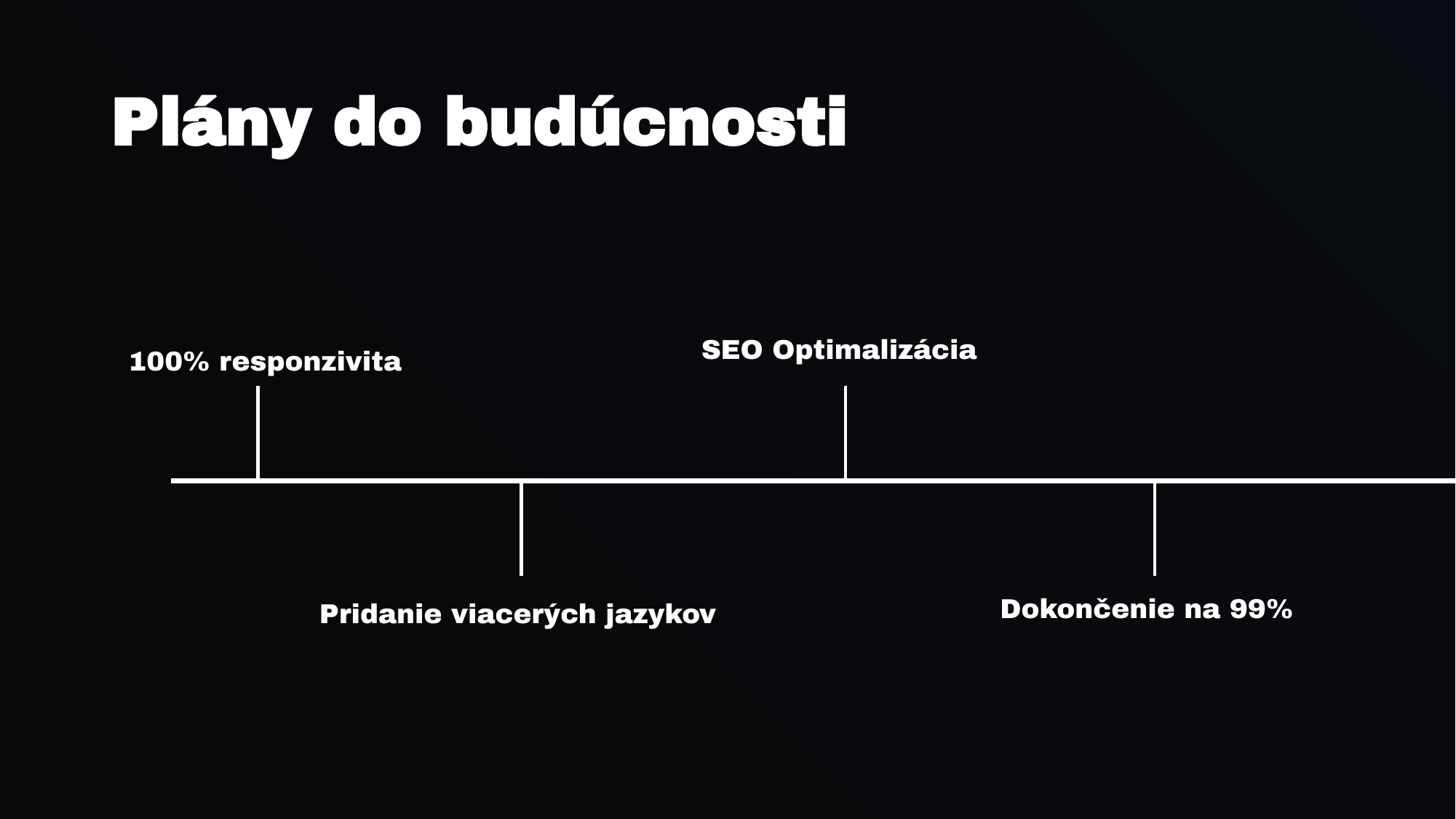

# Plány do budúcnosti
SEO Optimalizácia
100% responzivita
Dokončenie na 99%
Pridanie viacerých jazykov